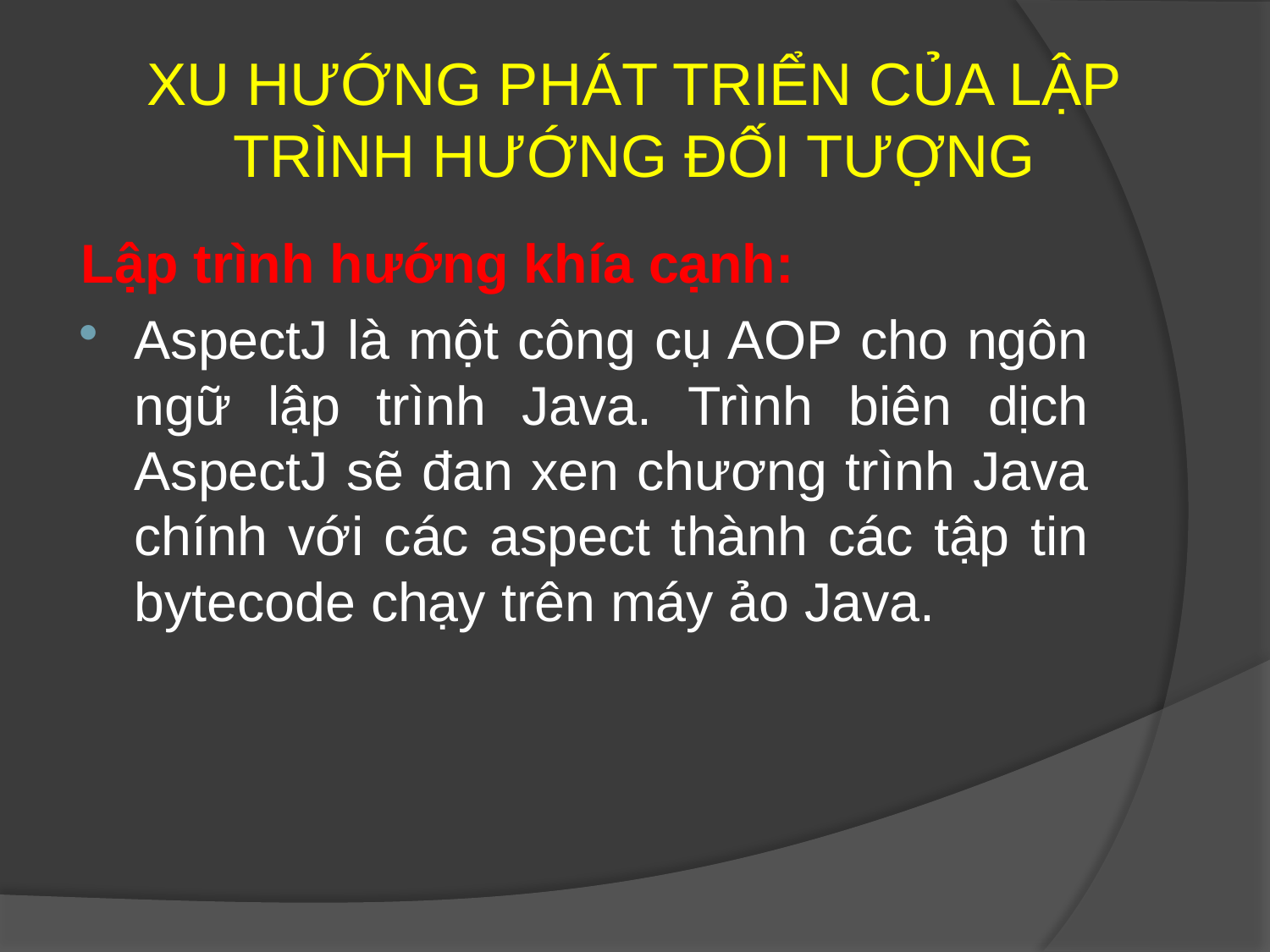

# XU HƯỚNG PHÁT TRIỂN CỦA LẬP TRÌNH HƯỚNG ĐỐI TƯỢNG
Lập trình hướng khía cạnh:
AspectJ là một công cụ AOP cho ngôn ngữ lập trình Java. Trình biên dịch AspectJ sẽ đan xen chương trình Java chính với các aspect thành các tập tin bytecode chạy trên máy ảo Java.